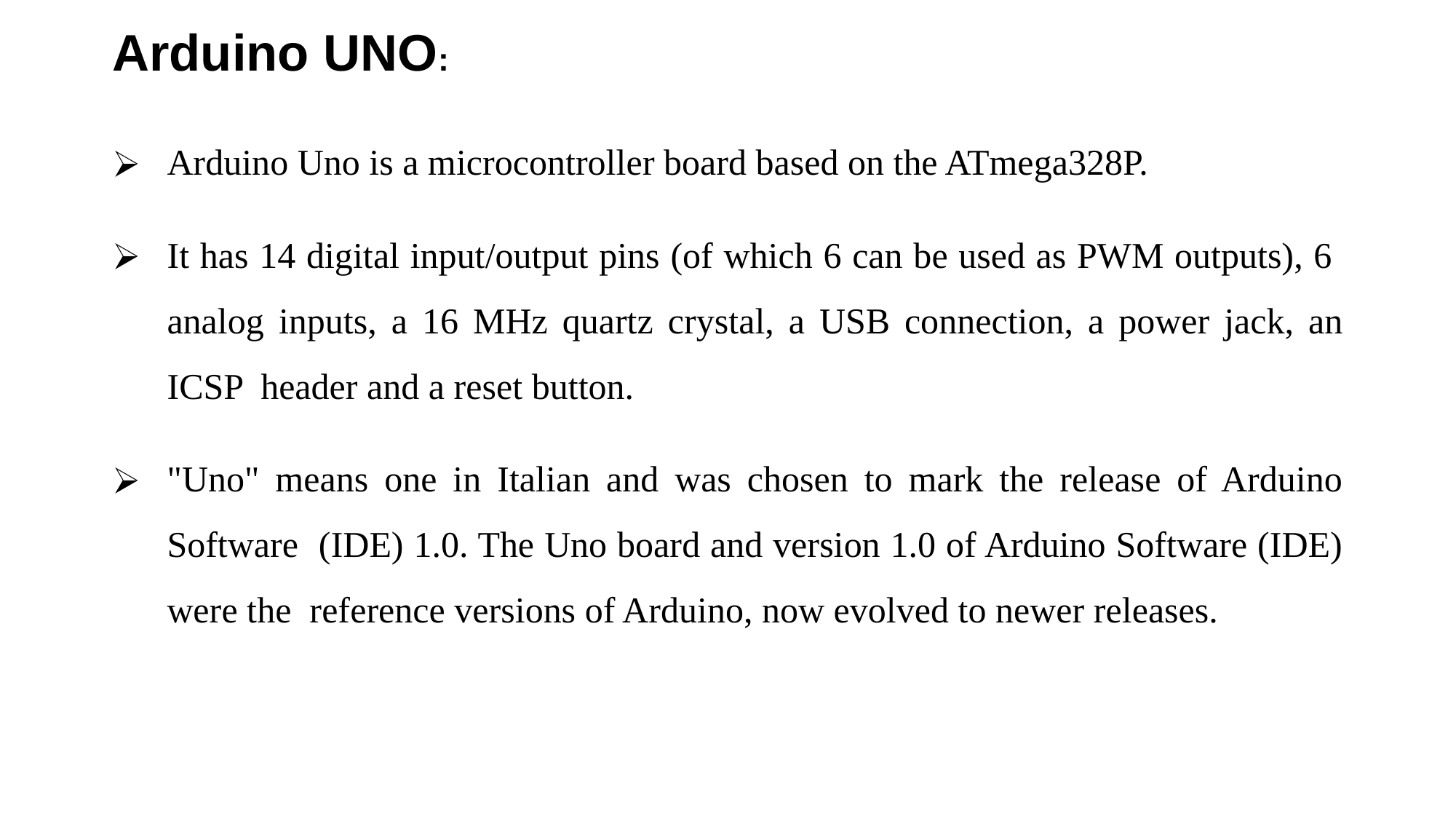

# Arduino UNO:
Arduino Uno is a microcontroller board based on the ATmega328P.
It has 14 digital input/output pins (of which 6 can be used as PWM outputs), 6  analog inputs, a 16 MHz quartz crystal, a USB connection, a power jack, an ICSP  header and a reset button.
"Uno" means one in Italian and was chosen to mark the release of Arduino Software  (IDE) 1.0. The Uno board and version 1.0 of Arduino Software (IDE) were the  reference versions of Arduino, now evolved to newer releases.